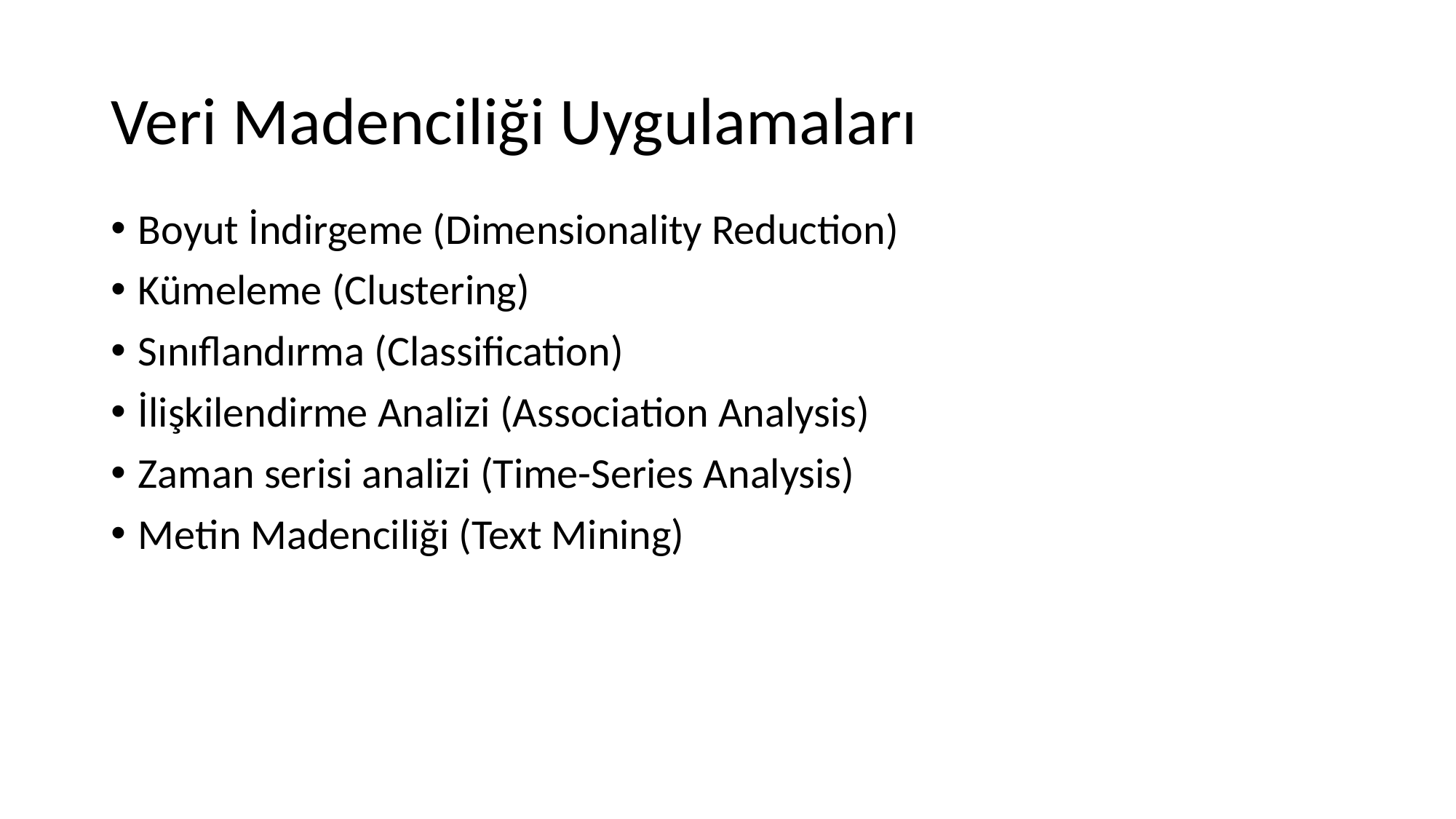

# Veri Madenciliği Uygulamaları
Boyut İndirgeme (Dimensionality Reduction)
Kümeleme (Clustering)
Sınıflandırma (Classification)
İlişkilendirme Analizi (Association Analysis)
Zaman serisi analizi (Time-Series Analysis)
Metin Madenciliği (Text Mining)